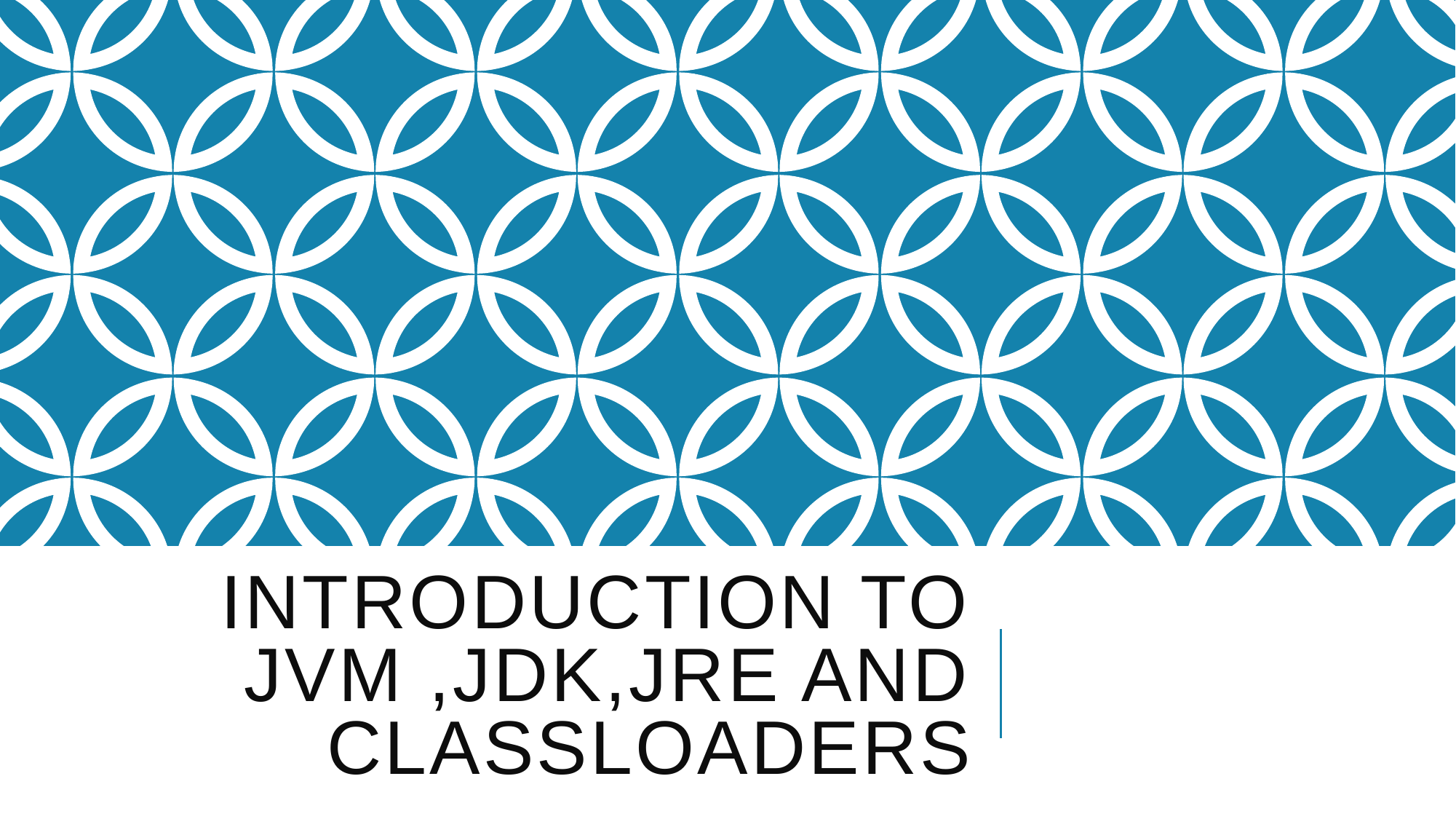

# Introduction to JVM ,JDK,JRE and ClassLoaders